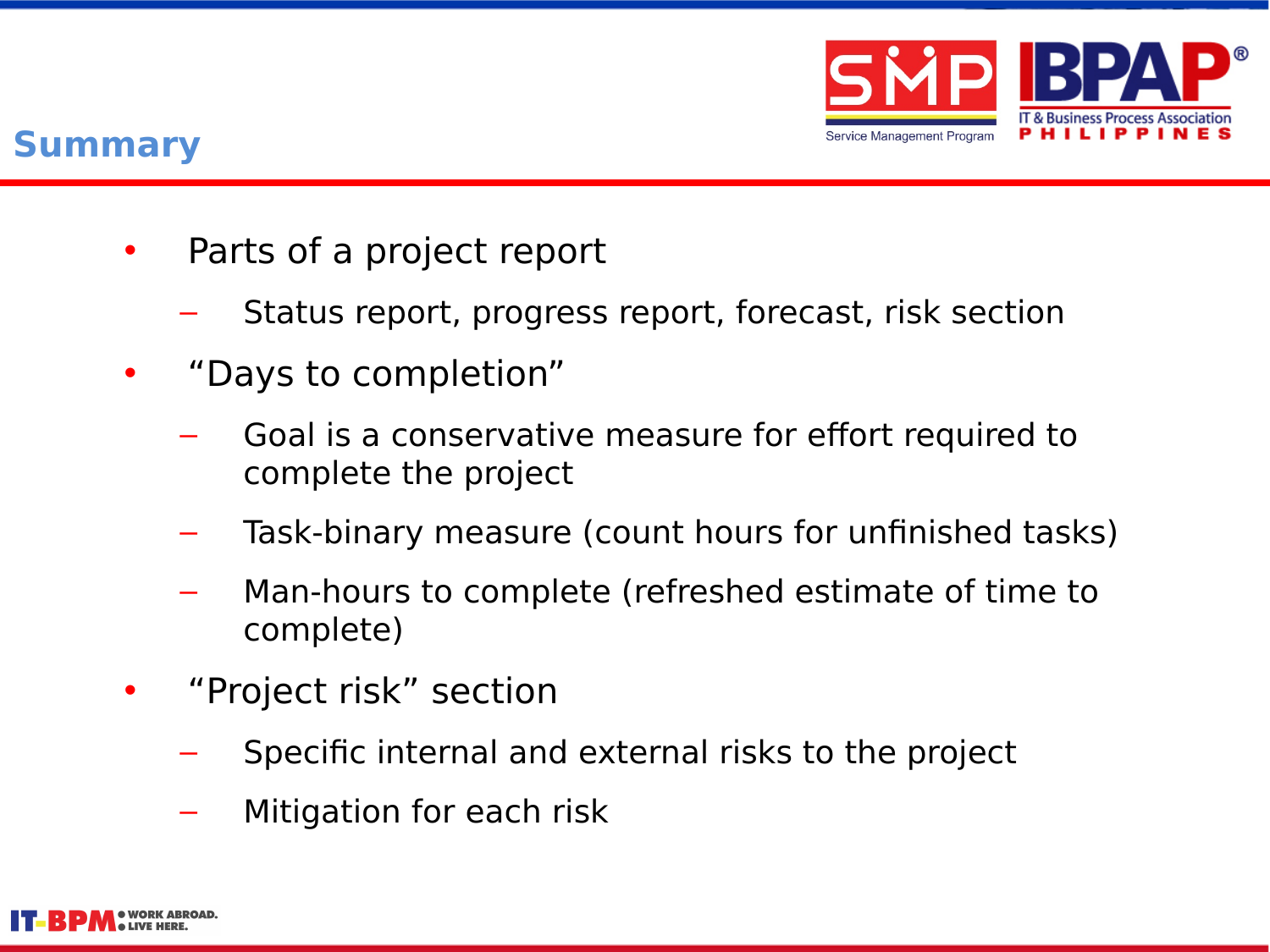

# Summary
Parts of a project report
Status report, progress report, forecast, risk section
“Days to completion”
Goal is a conservative measure for effort required to complete the project
Task-binary measure (count hours for unfinished tasks)
Man-hours to complete (refreshed estimate of time to complete)
“Project risk” section
Specific internal and external risks to the project
Mitigation for each risk